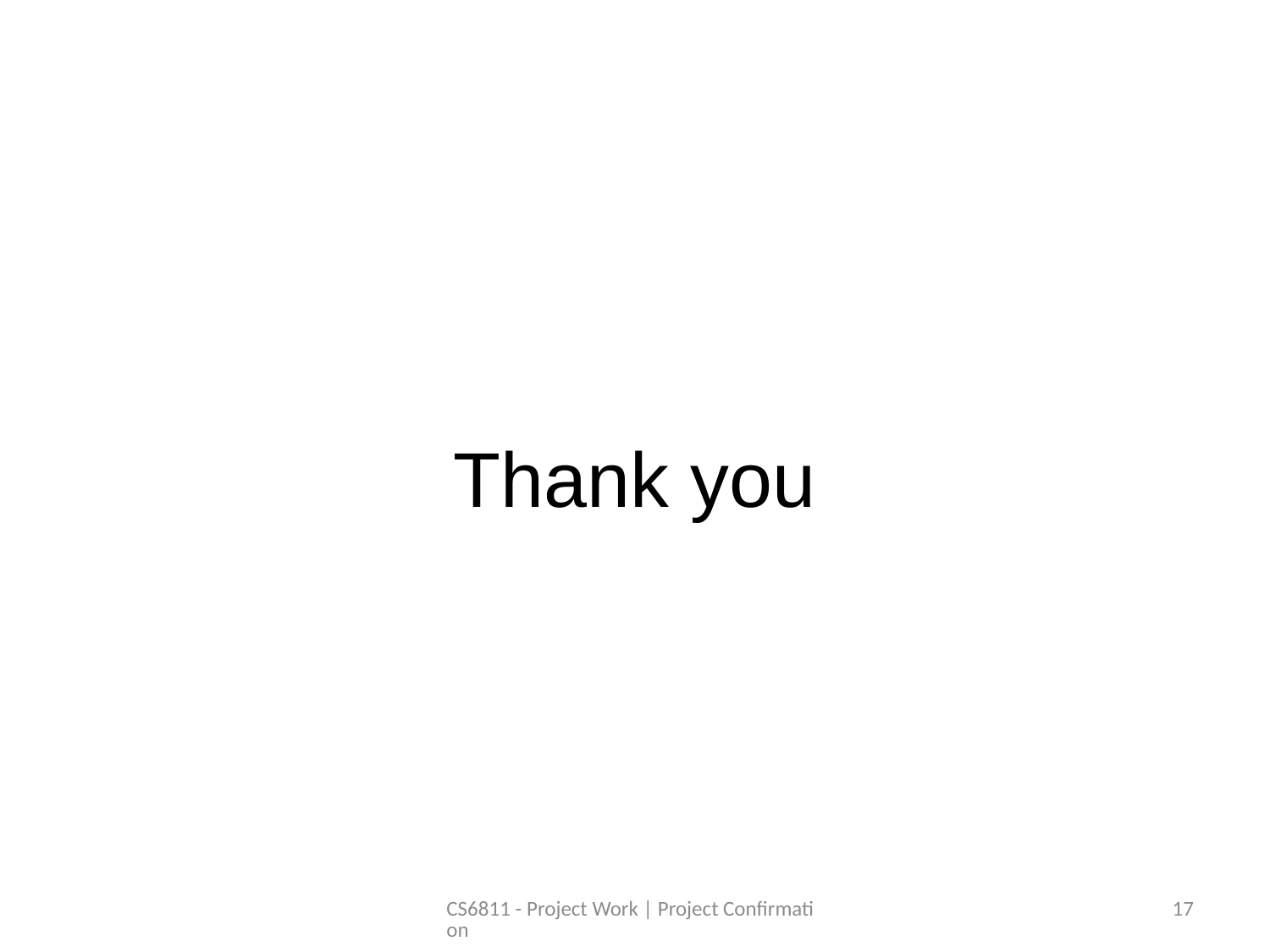

# Thank you
CS6811 - Project Work | Project Confirmation
17